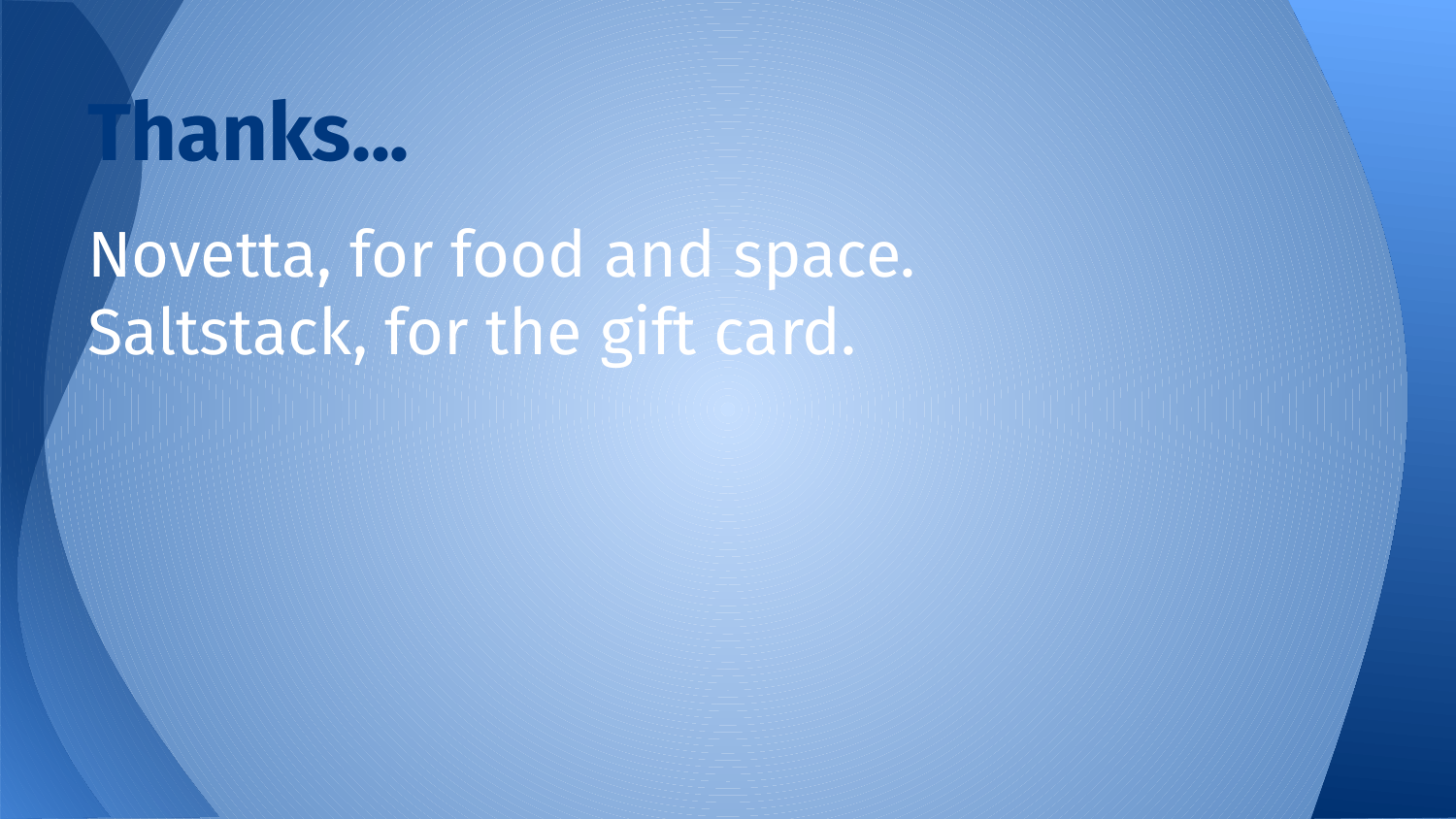

# Thanks...
Novetta, for food and space.
Saltstack, for the gift card.